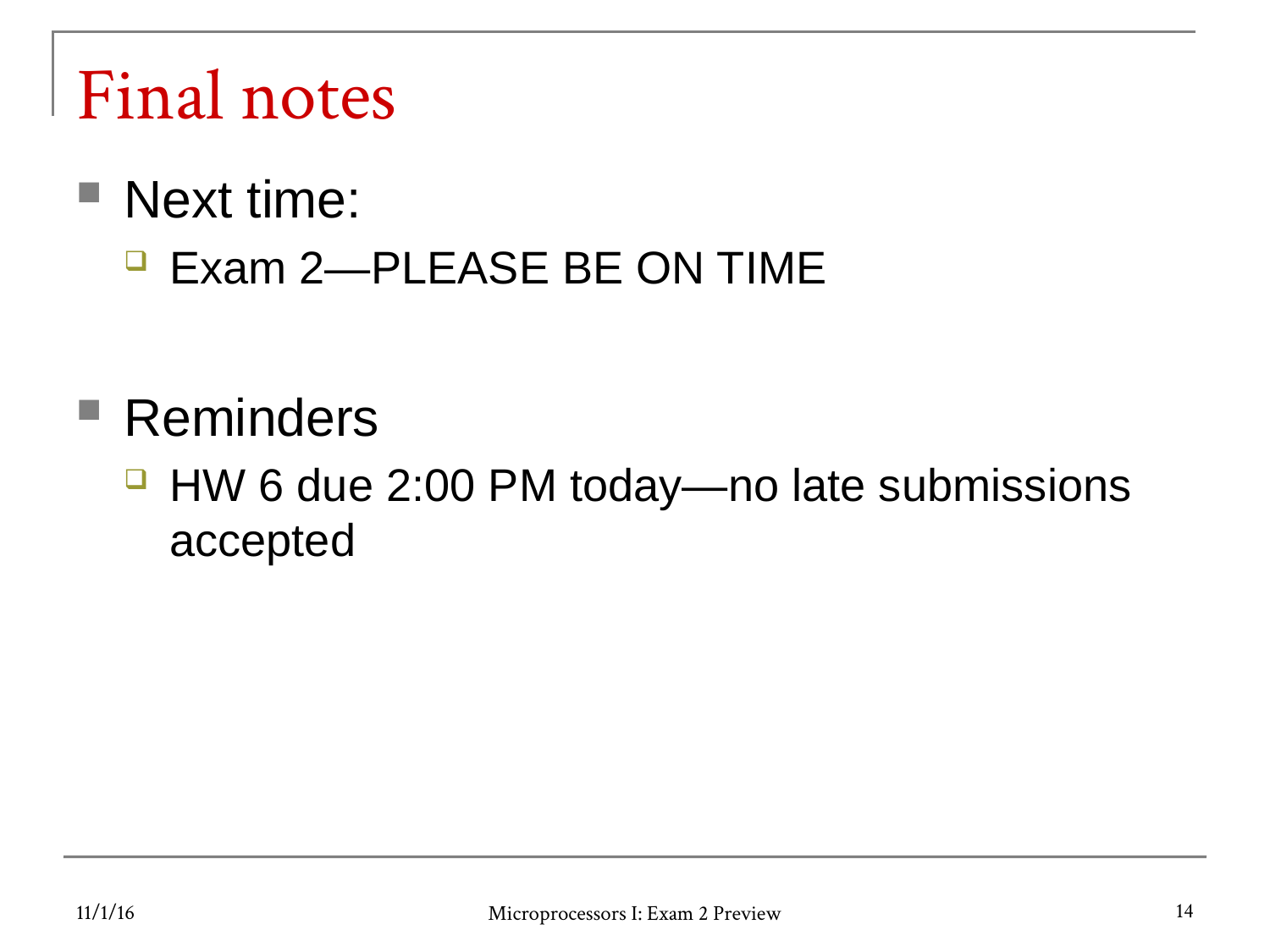

# Final notes
Next time:
Exam 2—PLEASE BE ON TIME

Reminders
HW 6 due 2:00 PM today—no late submissions accepted

11/1/16
14
Microprocessors I: Exam 2 Preview